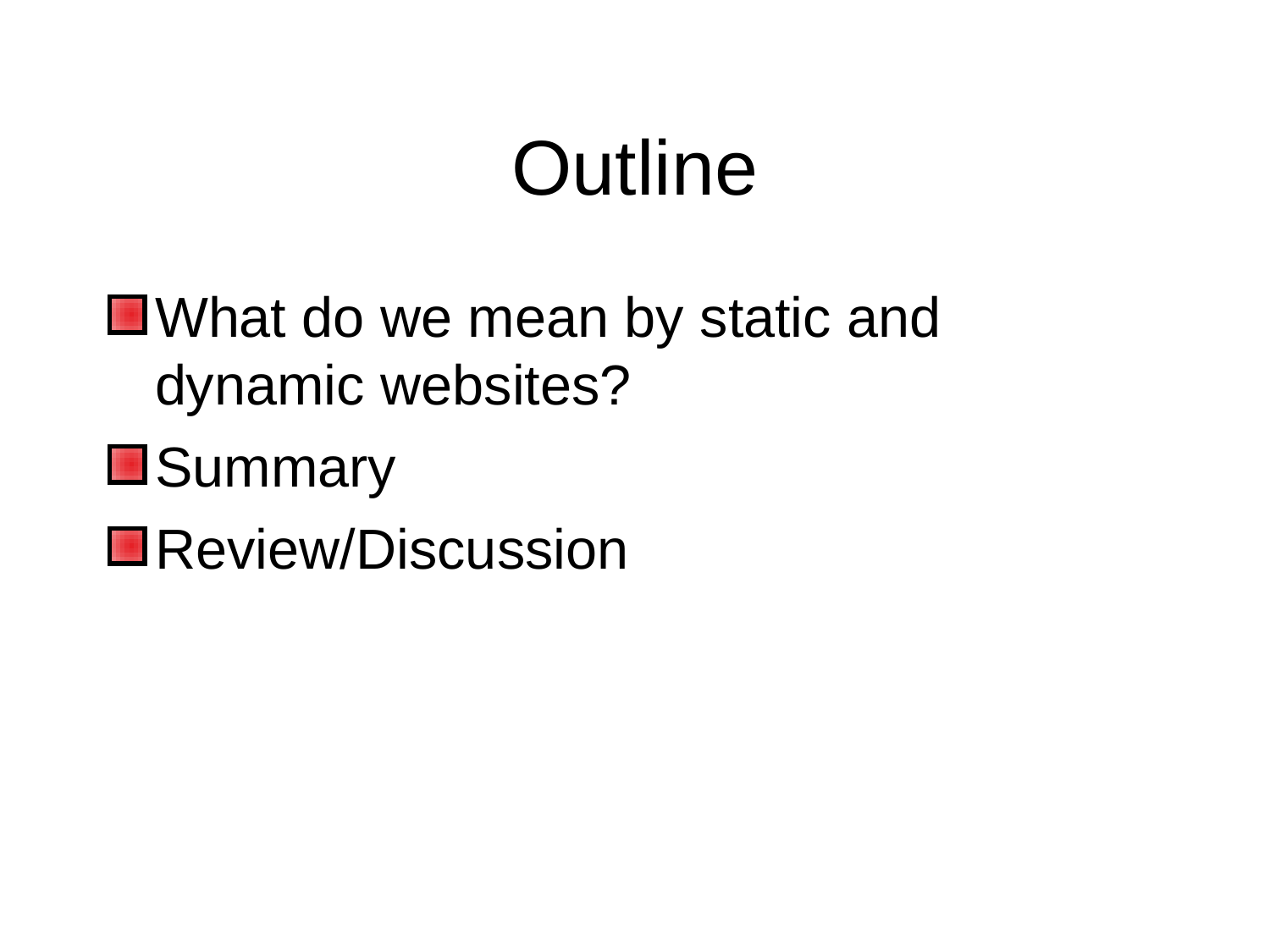

Outline
What do we mean by static and dynamic websites?
Summary
Review/Discussion